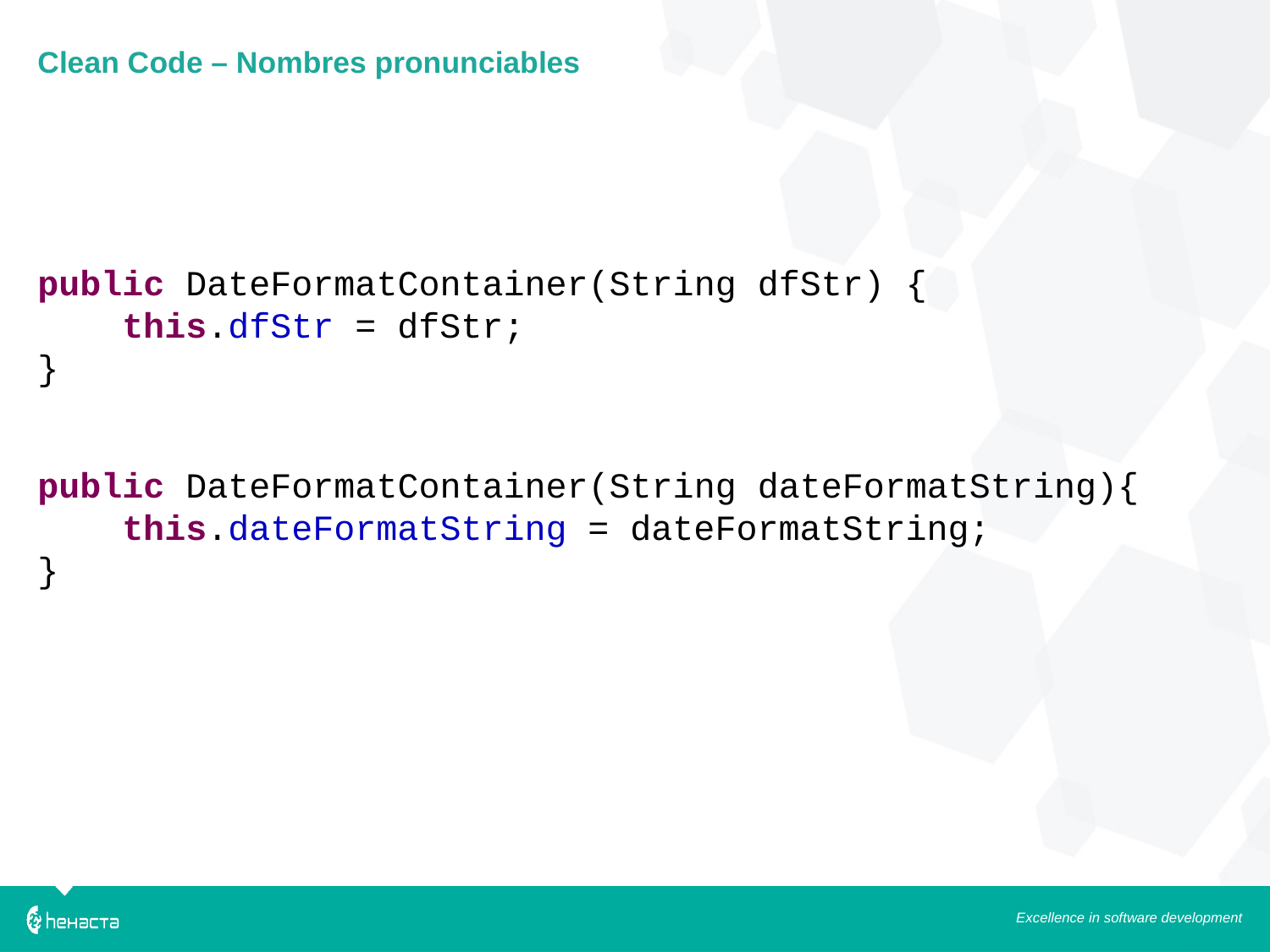

Clean Code – Nombres pronunciables

public DateFormatContainer(String dfStr) {
    this.dfStr = dfStr;
}

public DateFormatContainer(String dateFormatString){
    this.dateFormatString = dateFormatString;
}